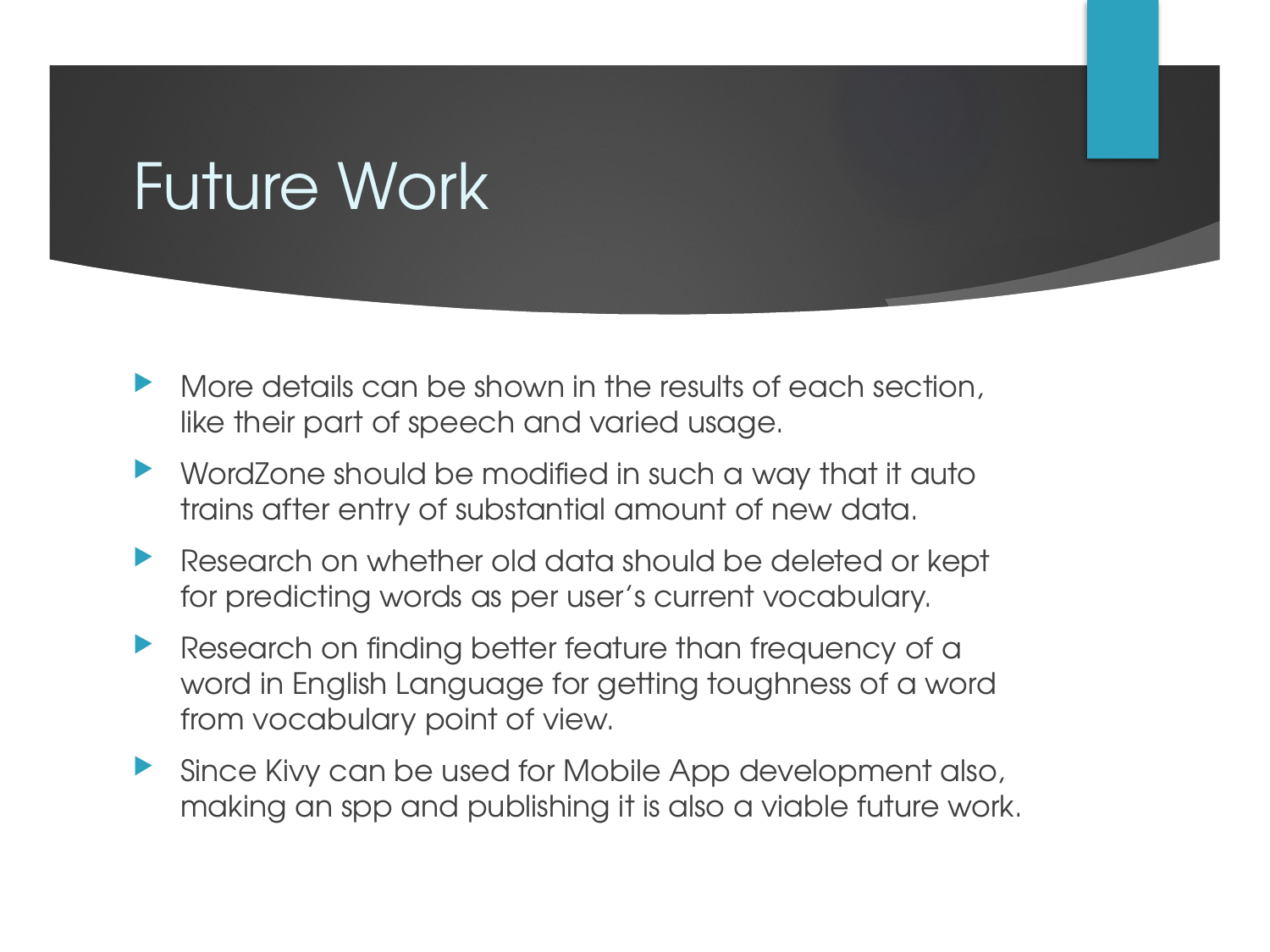

# Future Work
More details can be shown in the results of each section, like their part of speech and varied usage.
WordZone should be modified in such a way that it auto trains after entry of substantial amount of new data.
Research on whether old data should be deleted or kept for predicting words as per user’s current vocabulary.
Research on finding better feature than frequency of a word in English Language for getting toughness of a word from vocabulary point of view.
Since Kivy can be used for Mobile App development also, making an spp and publishing it is also a viable future work.